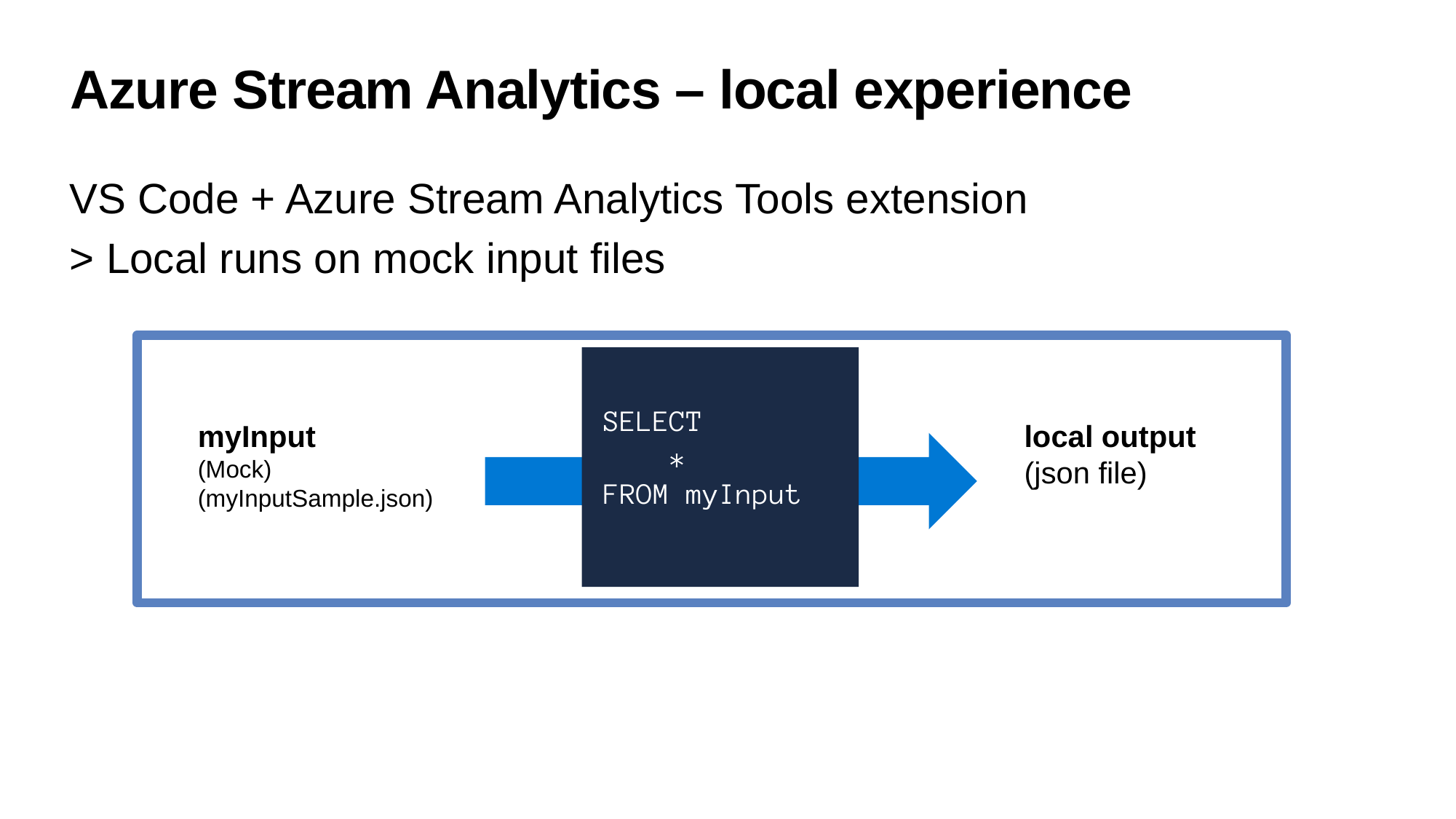

# Azure Stream Analytics – local experience
VS Code + Azure Stream Analytics Tools extension
> Local runs on mock input files

SELECT
    *
FROM myInput
myInput
(Mock)
(myInputSample.json)
local output
(json file)